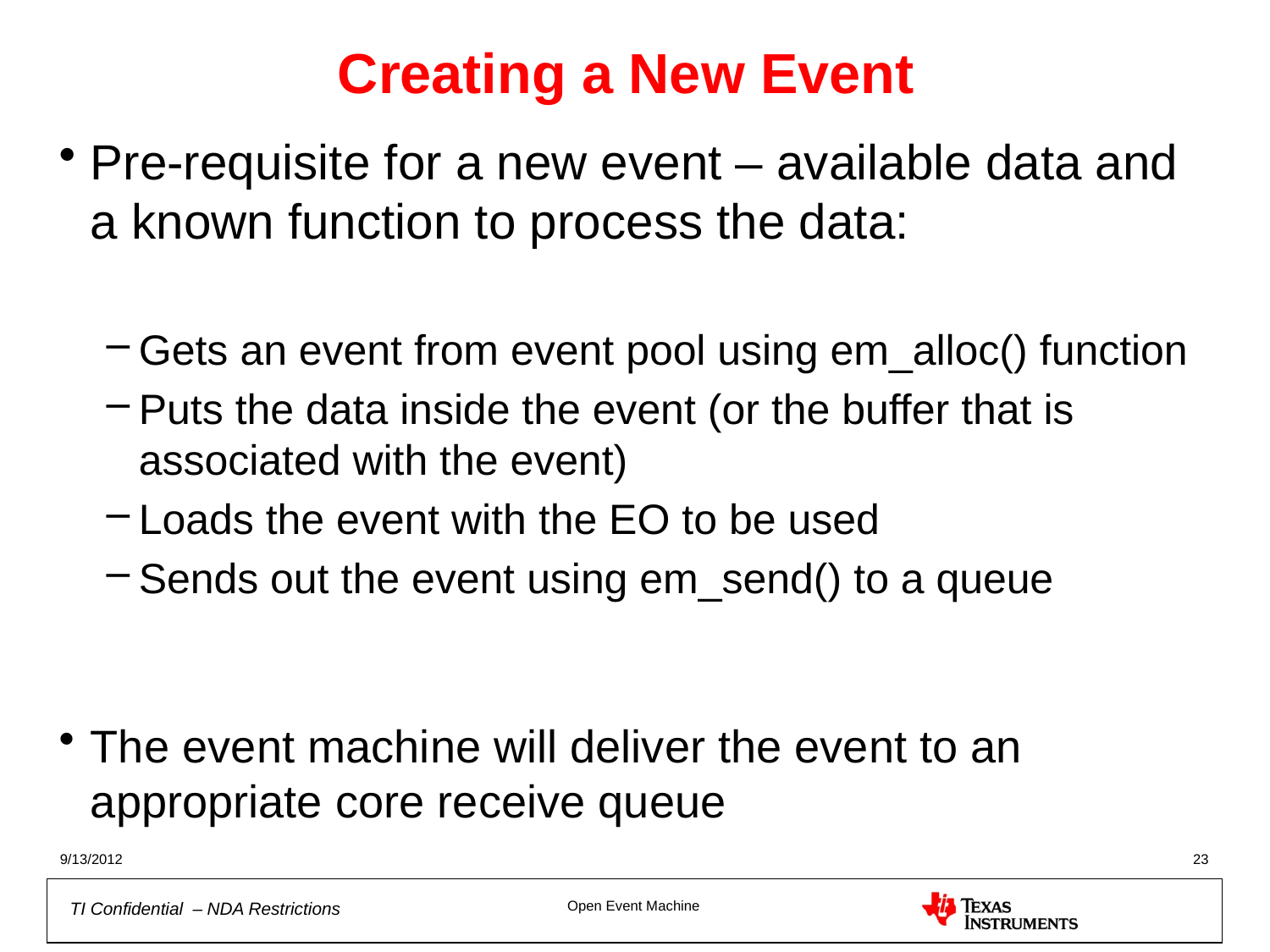

# Creating a New Event
Pre-requisite for a new event – available data and a known function to process the data:

Gets an event from event pool using em_alloc() function
Puts the data inside the event (or the buffer that is associated with the event)
Loads the event with the EO to be used
Sends out the event using em_send() to a queue

The event machine will deliver the event to an appropriate core receive queue

9/13/2012
23
Open Event Machine